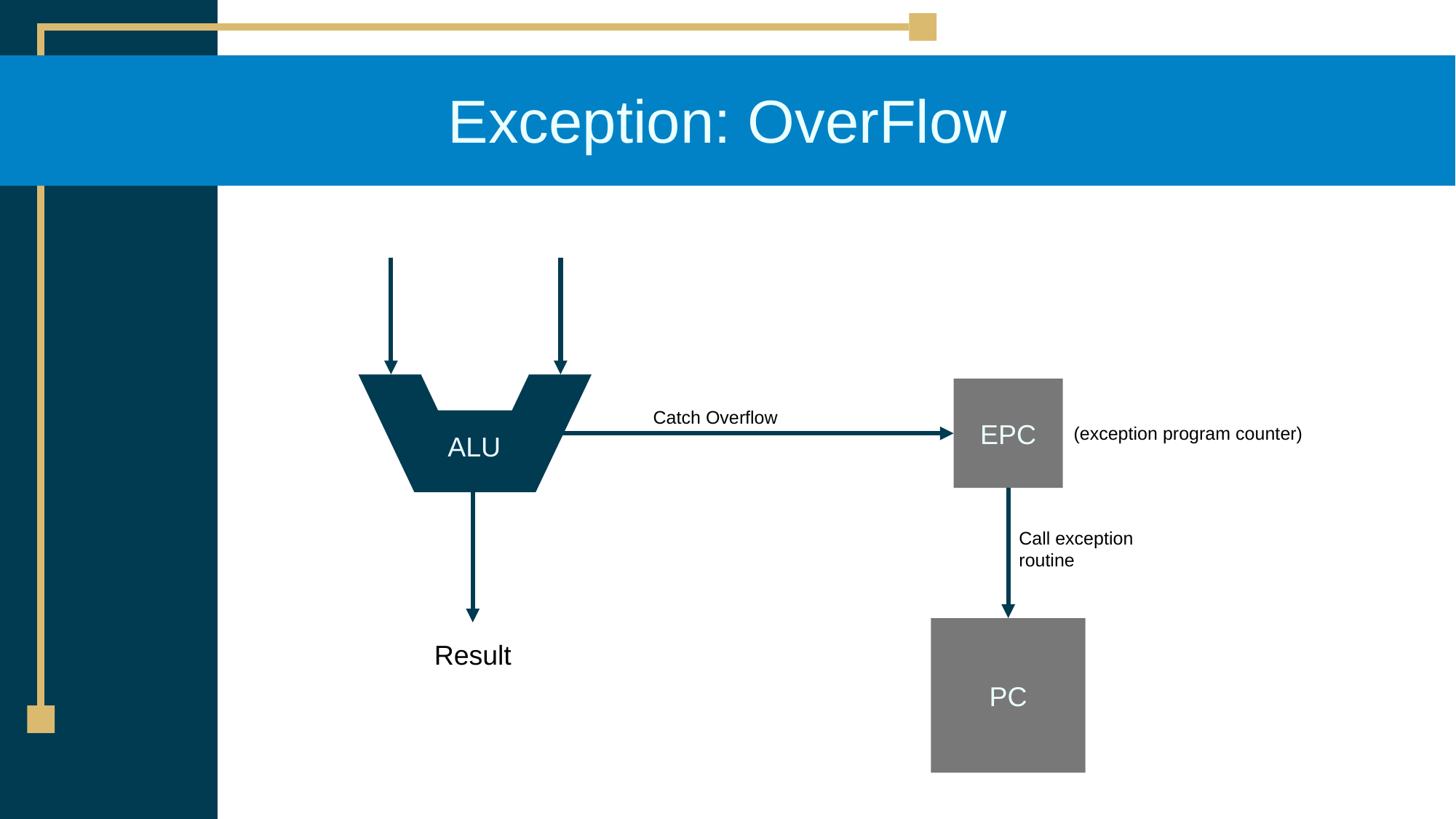

# Exception: OverFlow
Catch Overflow

(exception program counter)
EPC
ALU
Call exception routine
PC
Result